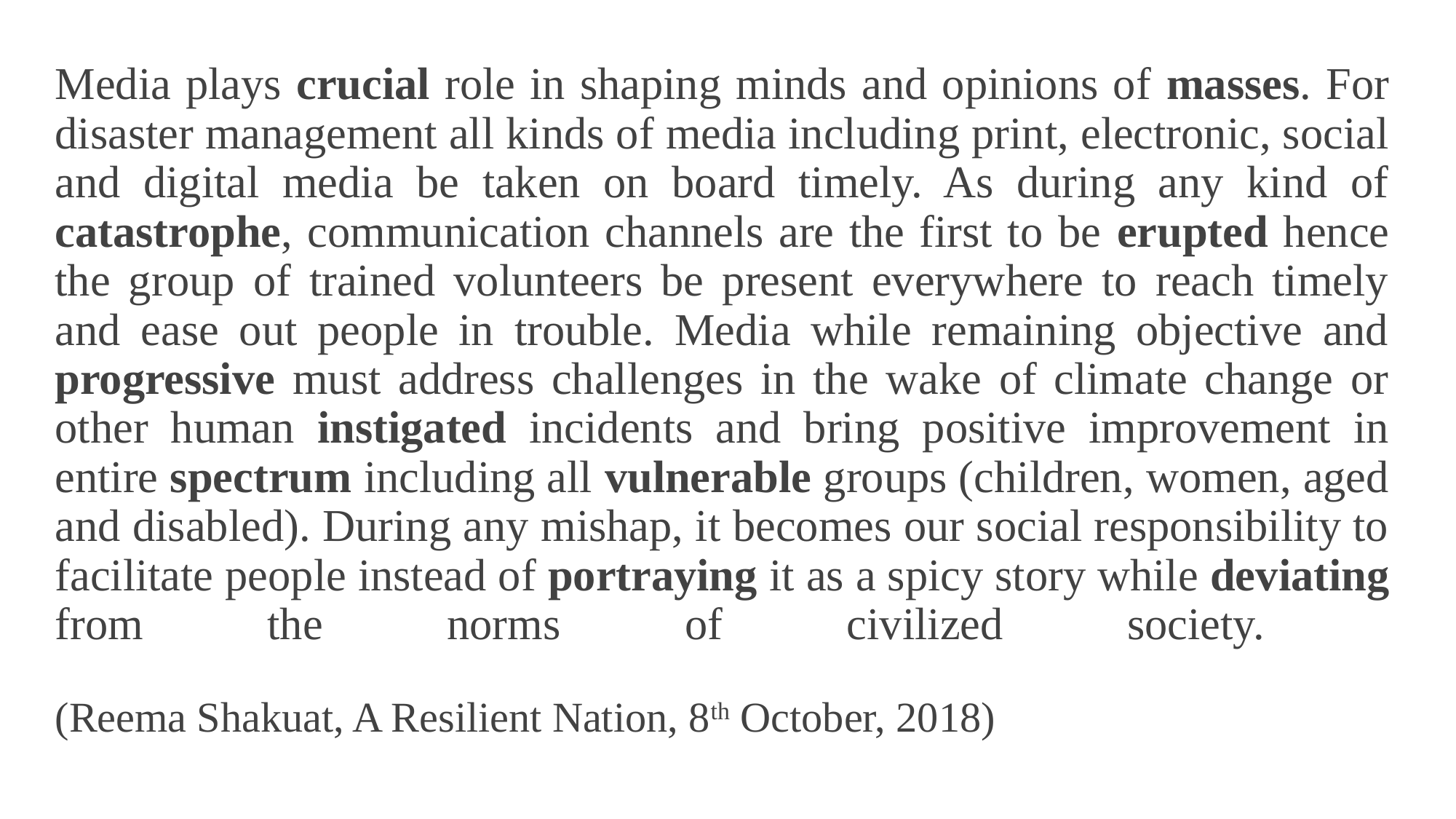

# Media plays crucial role in shaping minds and opinions of masses. For disaster management all kinds of media including print, electronic, social and digital media be taken on board timely. As during any kind of catastrophe, communication channels are the first to be erupted hence the group of trained volunteers be present everywhere to reach timely and ease out people in trouble. Media while remaining objective and progressive must address challenges in the wake of climate change or other human instigated incidents and bring positive improvement in entire spectrum including all vulnerable groups (children, women, aged and disabled). During any mishap, it becomes our social responsibility to facilitate people instead of portraying it as a spicy story while deviating from the norms of civilized society. (Reema Shakuat, A Resilient Nation, 8th October, 2018)